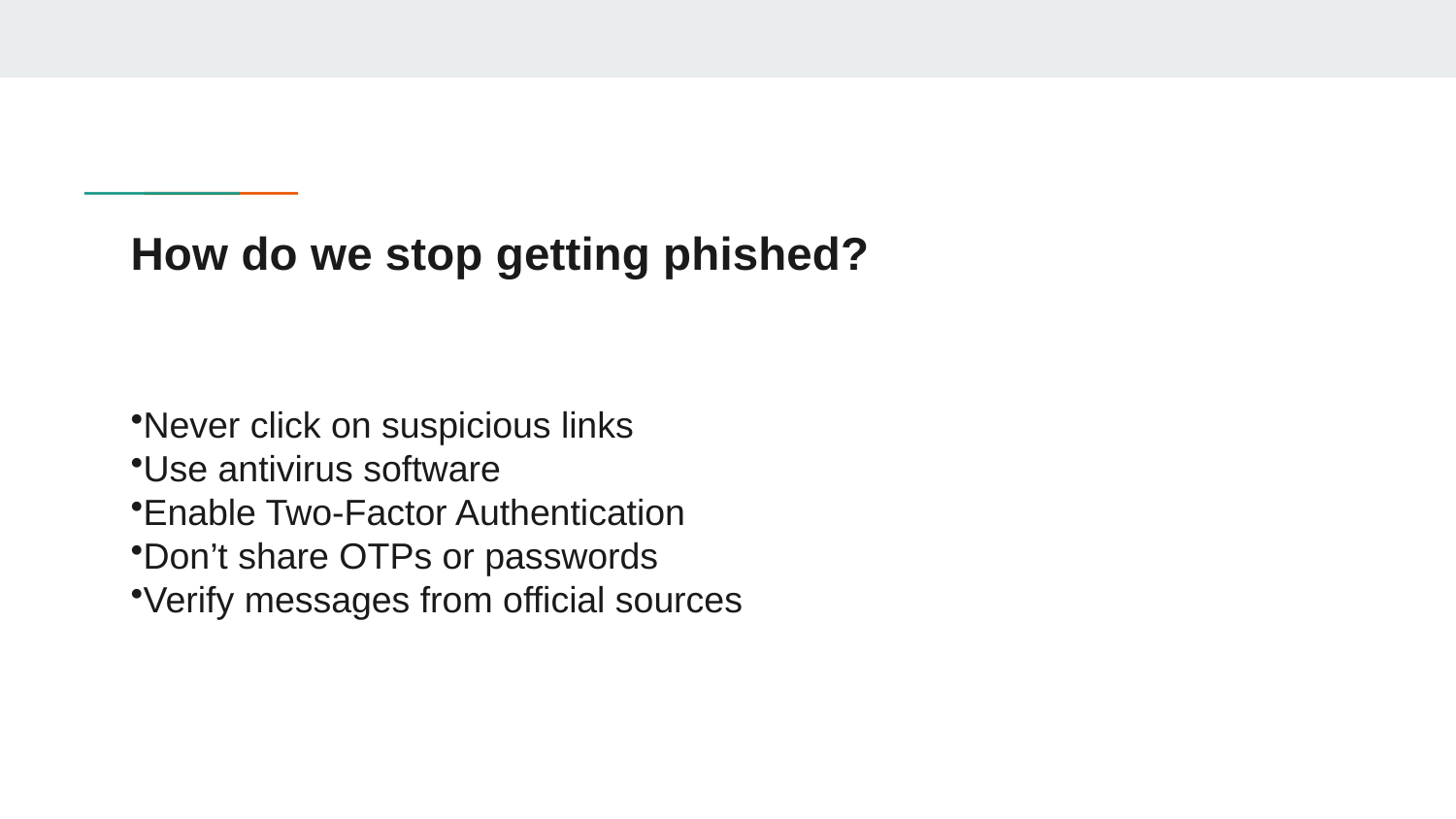

# How do we stop getting phished?
Never click on suspicious links
Use antivirus software
Enable Two-Factor Authentication
Don’t share OTPs or passwords
Verify messages from official sources